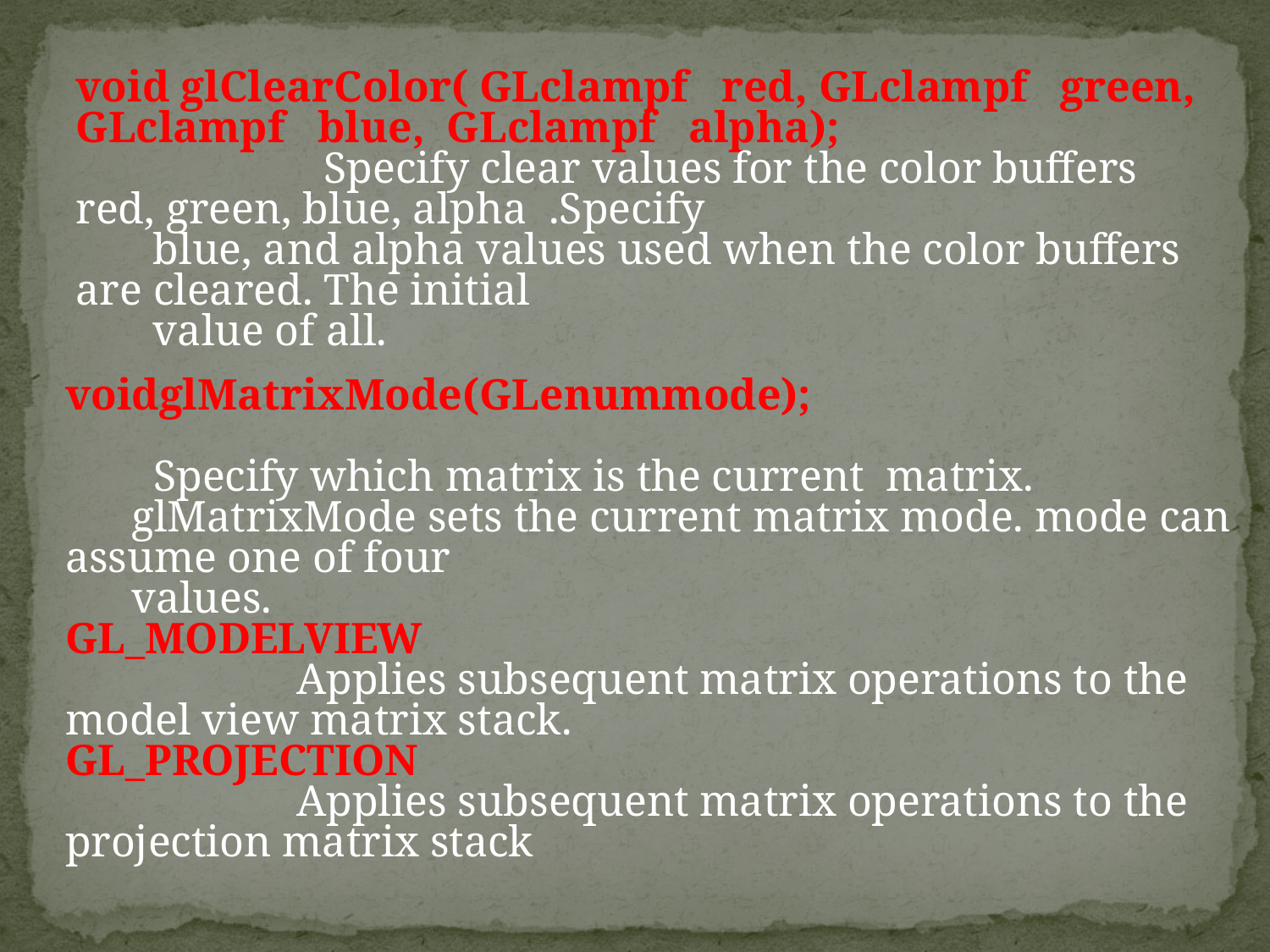

void glClearColor( GLclampf   red, GLclampf   green,  GLclampf   blue,  GLclampf   alpha);
	           Specify clear values for the color buffers red, green, blue, alpha  .Specify
       blue, and alpha values used when the color buffers are cleared. The initial
       value of all.
voidglMatrixMode(GLenummode);
        Specify which matrix is the current  matrix.
      glMatrixMode sets the current matrix mode. mode can assume one of four
      values.
GL_MODELVIEW
                     Applies subsequent matrix operations to the model view matrix stack.
GL_PROJECTION
                     Applies subsequent matrix operations to the projection matrix stack